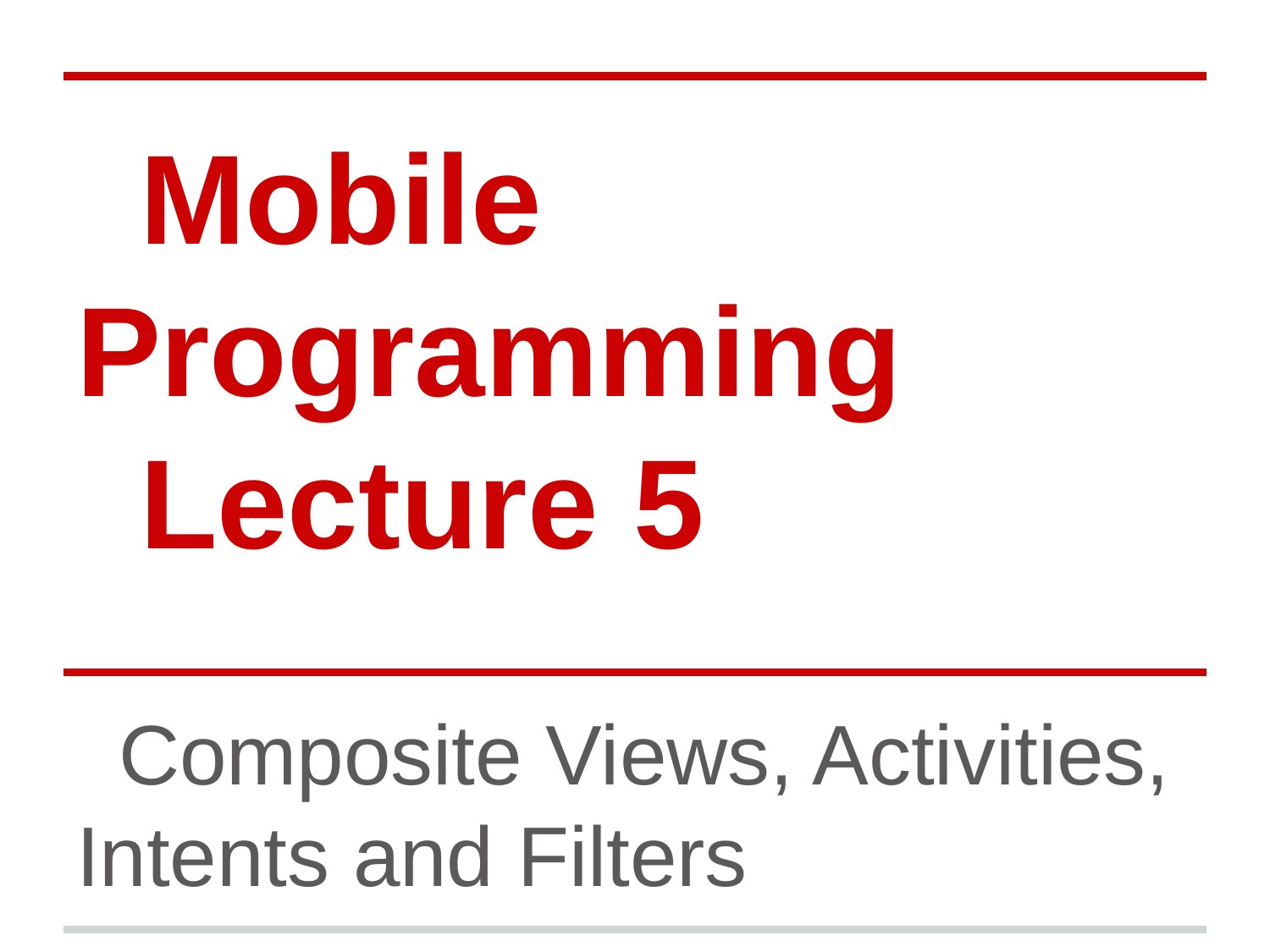

# Mobile Programming
Lecture 5
Composite Views, Activities, Intents and Filters